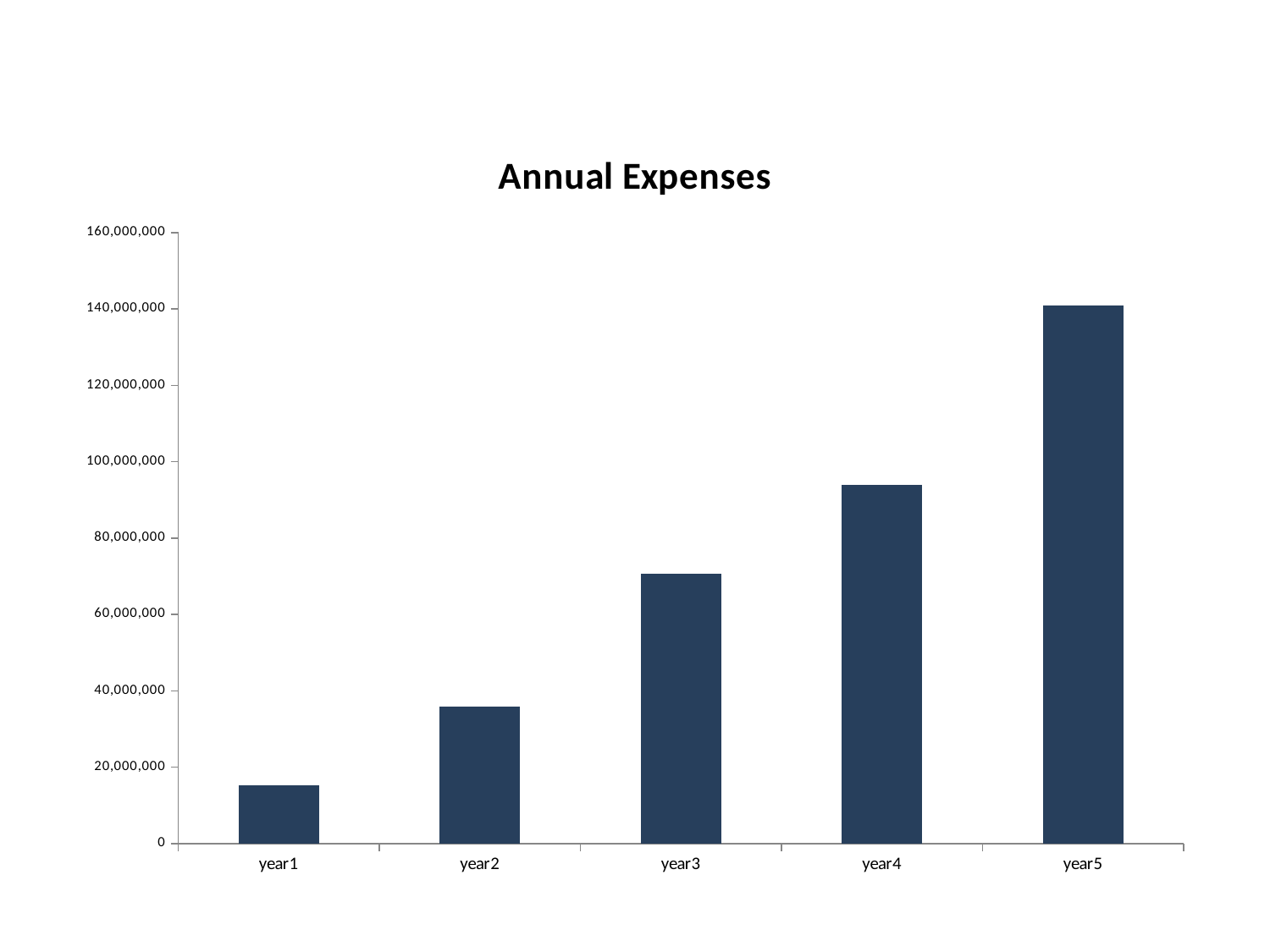

### Chart: Annual Expenses

| Category | cost |
|---|---|
| year1 | 15211391.866 |
| year2 | 35778041.328 |
| year3 | 70705599.326 |
| year4 | 93848611.152 |
| year5 | 141007756.344 |